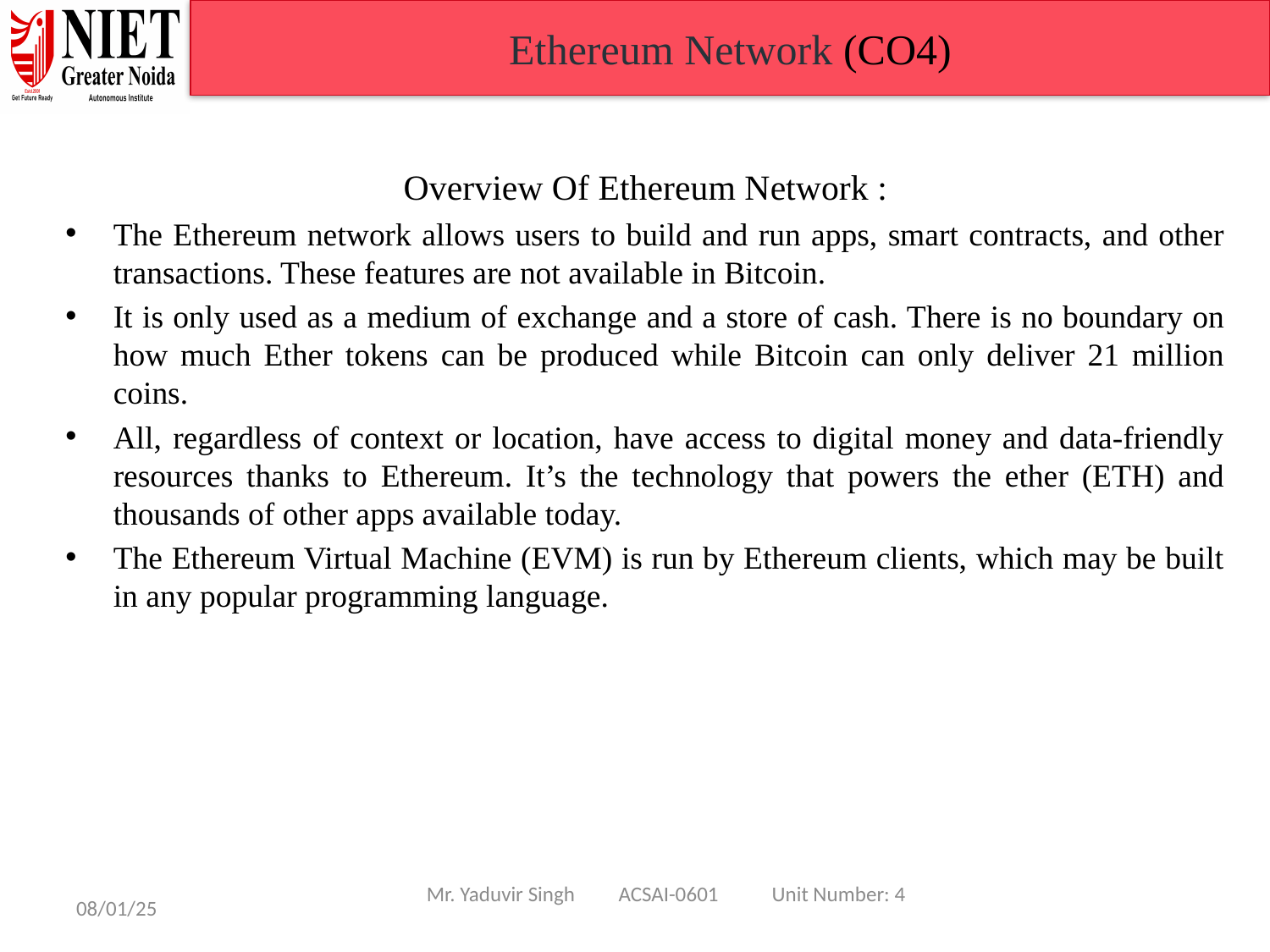

Ethereum Network (CO4)
Overview Of Ethereum Network :
The Ethereum network allows users to build and run apps, smart contracts, and other transactions. These features are not available in Bitcoin.
It is only used as a medium of exchange and a store of cash. There is no boundary on how much Ether tokens can be produced while Bitcoin can only deliver 21 million coins.
All, regardless of context or location, have access to digital money and data-friendly resources thanks to Ethereum. It’s the technology that powers the ether (ETH) and thousands of other apps available today.
The Ethereum Virtual Machine (EVM) is run by Ethereum clients, which may be built in any popular programming language.
Mr. Yaduvir Singh         ACSAI-0601           Unit Number: 4
08/01/25